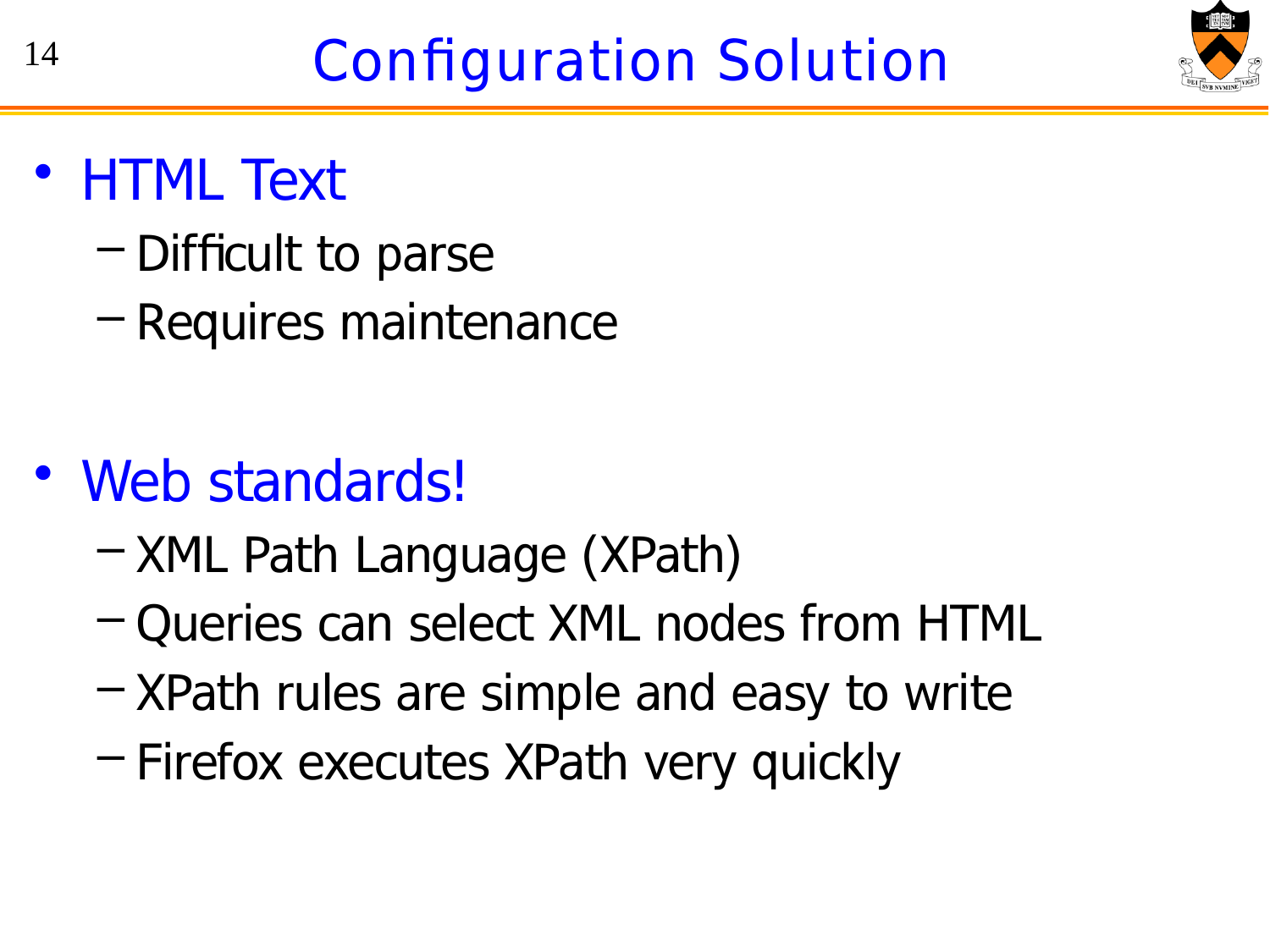

# Configuration Solution
HTML Text
Difficult to parse
Requires maintenance

Web standards!
XML Path Language (XPath)
Queries can select XML nodes from HTML
XPath rules are simple and easy to write
Firefox executes XPath very quickly